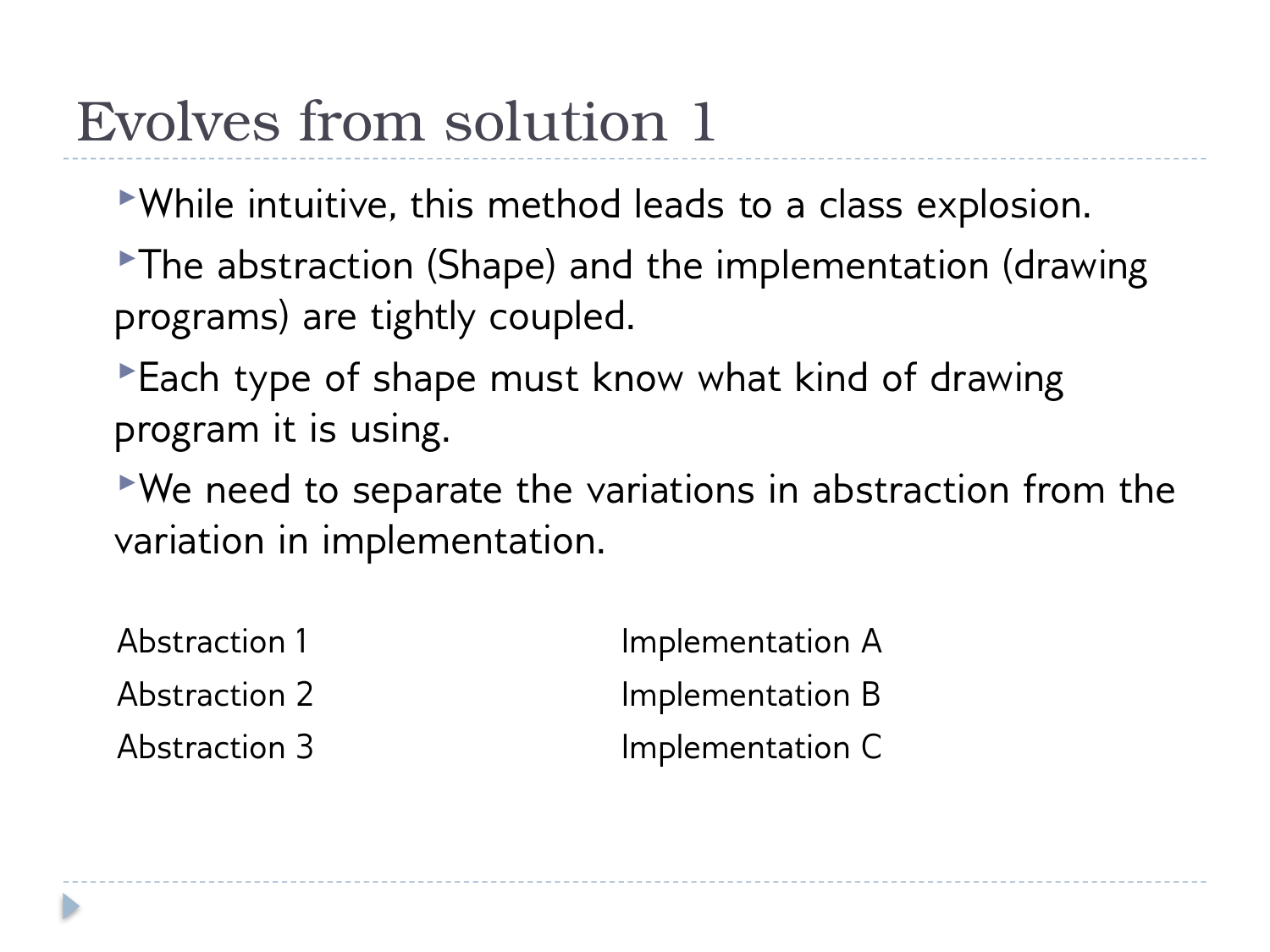

# Evolves from solution 1
While intuitive, this method leads to a class explosion.
The abstraction (Shape) and the implementation (drawing programs) are tightly coupled.
Each type of shape must know what kind of drawing program it is using.
We need to separate the variations in abstraction from the variation in implementation.

Abstraction 1			Implementation A
Abstraction 2			Implementation B
Abstraction 3			Implementation C